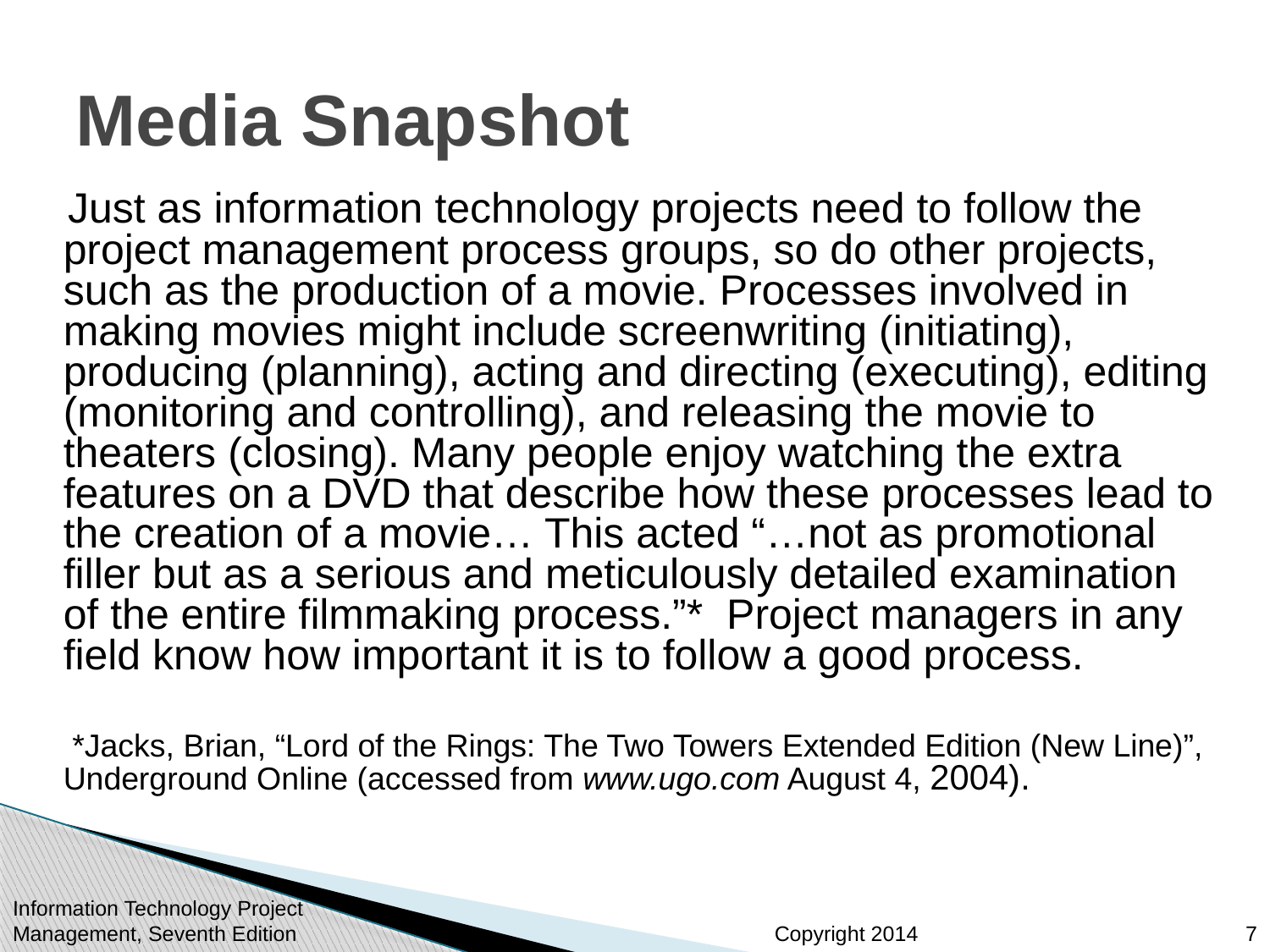

# Media Snapshot
   Just as information technology projects need to follow the project management process groups, so do other projects, such as the production of a movie. Processes involved in making movies might include screenwriting (initiating), producing (planning), acting and directing (executing), editing (monitoring and controlling), and releasing the movie to theaters (closing). Many people enjoy watching the extra features on a DVD that describe how these processes lead to the creation of a movie… This acted “…not as promotional filler but as a serious and meticulously detailed examination of the entire filmmaking process.”*  Project managers in any field know how important it is to follow a good process.

     *Jacks, Brian, “Lord of the Rings: The Two Towers Extended Edition (New Line)”, Underground Online (accessed from www.ugo.com August 4, 2004).
Information Technology Project Management, Seventh Edition
7